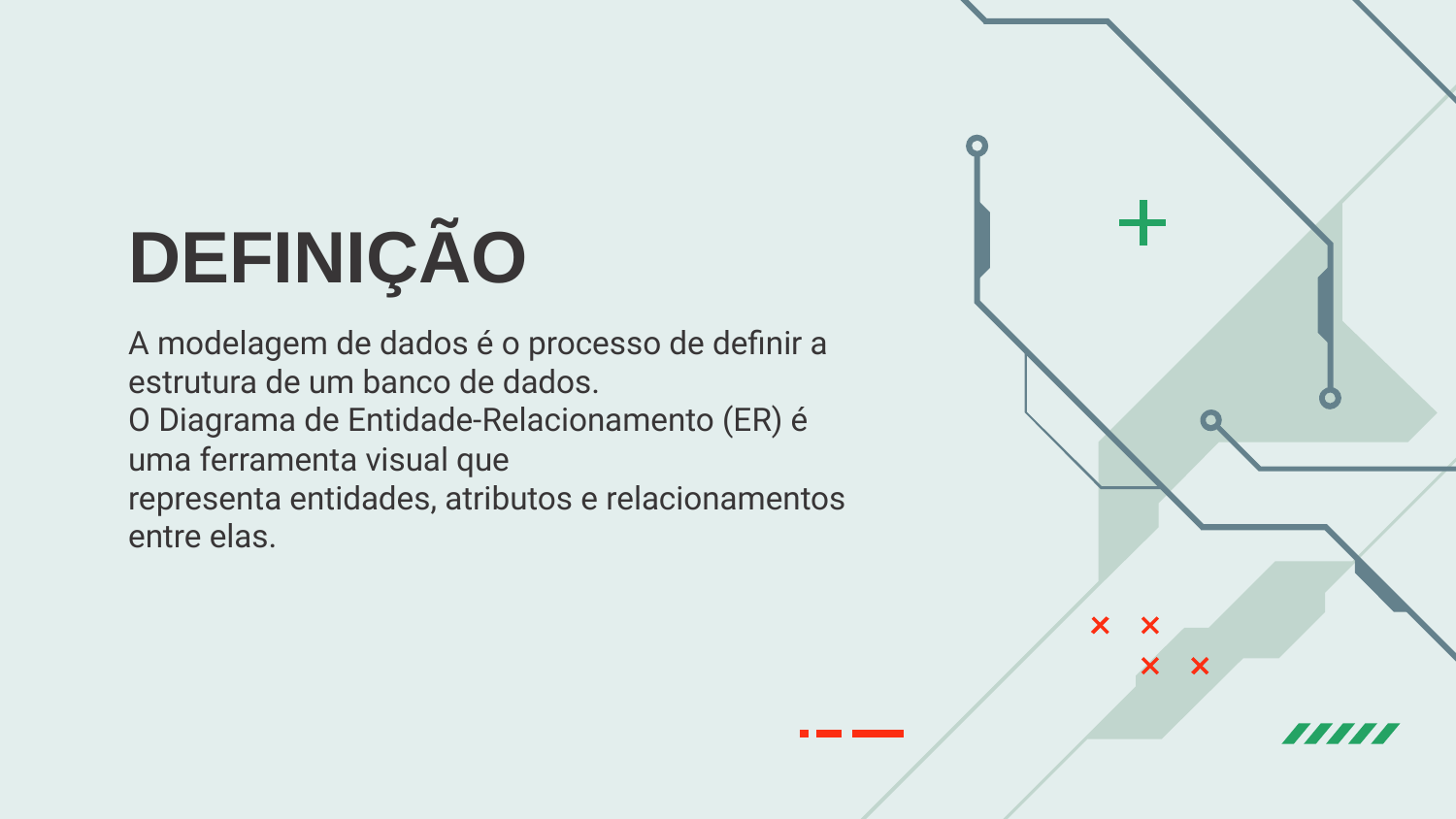

# DEFINIÇÃO
A modelagem de dados é o processo de definir a estrutura de um banco de dados.
O Diagrama de Entidade-Relacionamento (ER) é uma ferramenta visual que
representa entidades, atributos e relacionamentos entre elas.